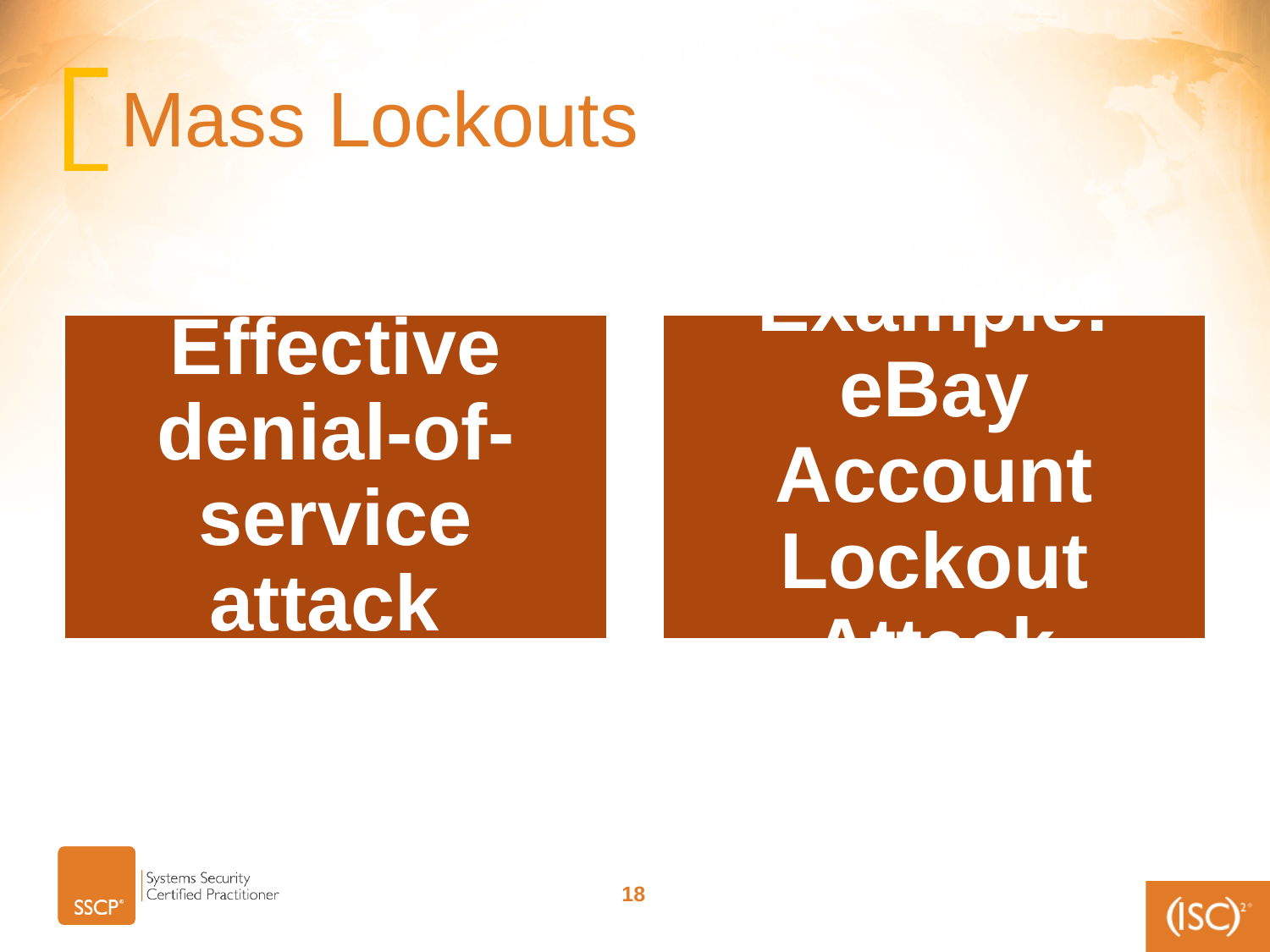

# Mass Lockouts
Effective denial-of-service attack
Example: eBay Account Lockout Attack